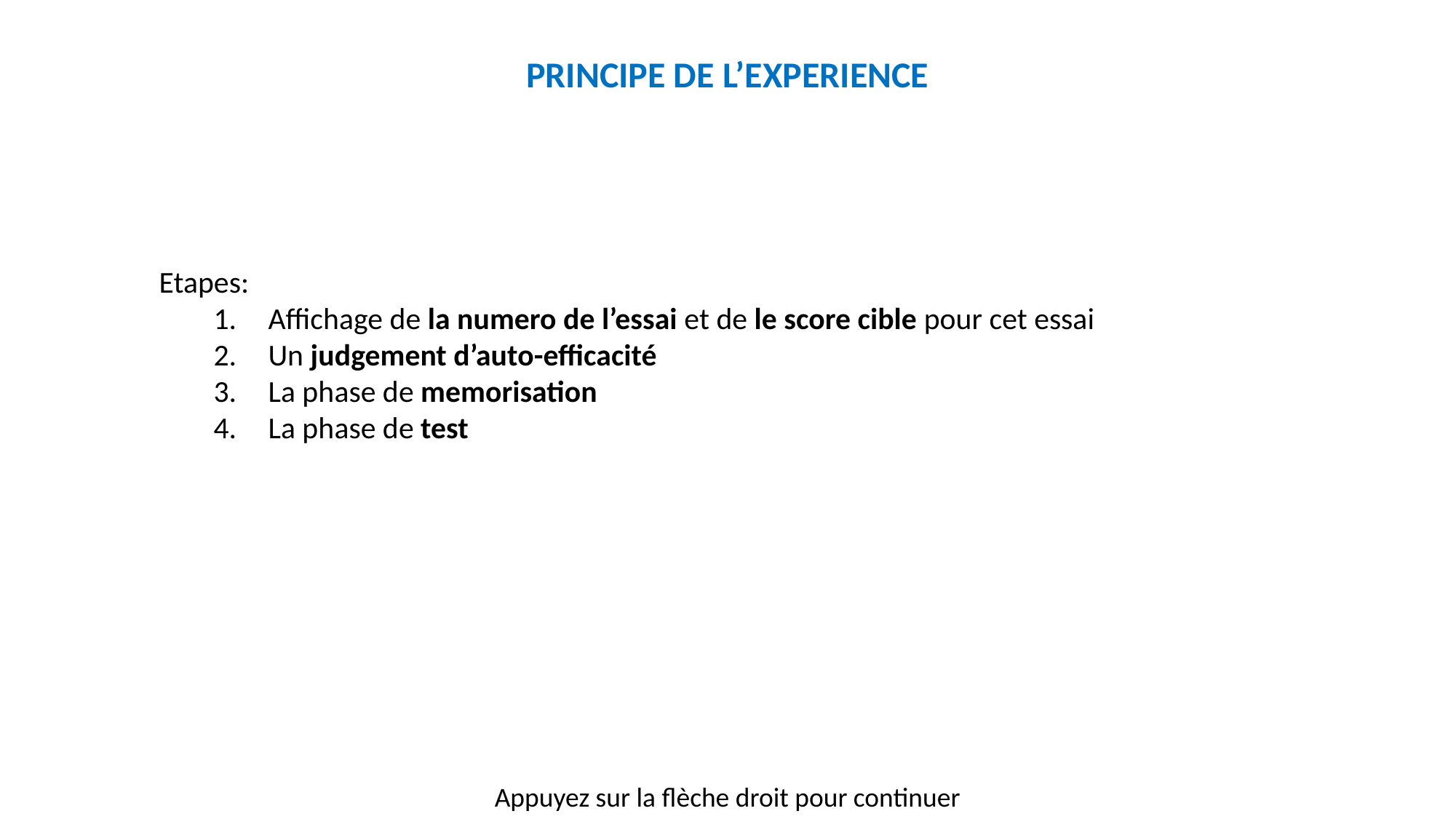

PRINCIPE DE L’EXPERIENCE
Etapes:
Affichage de la numero de l’essai et de le score cible pour cet essai
Un judgement d’auto-efficacité
La phase de memorisation
La phase de test
Appuyez sur la flèche droit pour continuer